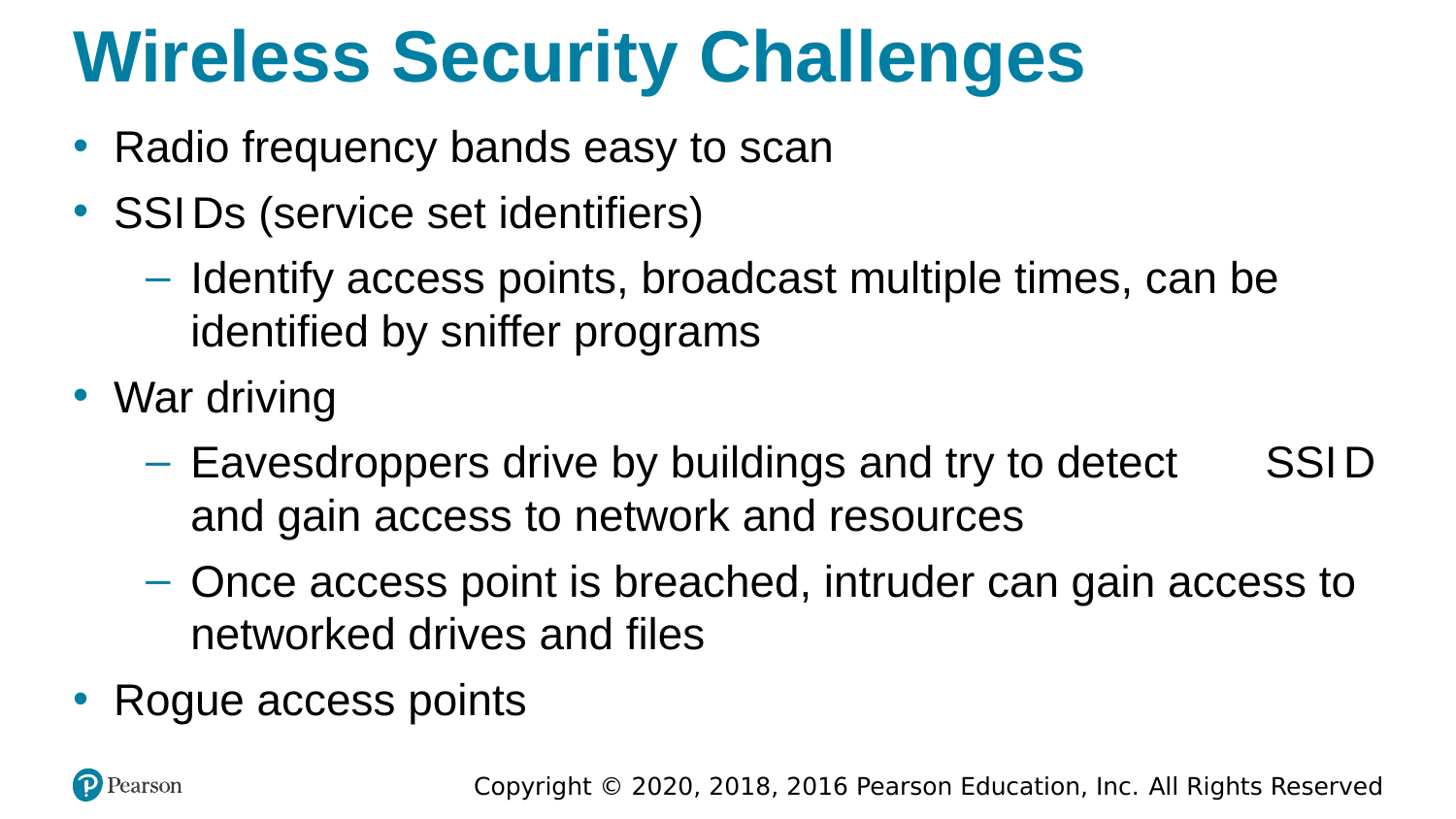

# Wireless Security Challenges
Radio frequency bands easy to scan
S S I Ds (service set identifiers)
Identify access points, broadcast multiple times, can be identified by sniffer programs
War driving
Eavesdroppers drive by buildings and try to detect       S S I D and gain access to network and resources
Once access point is breached, intruder can gain access to networked drives and files
Rogue access points